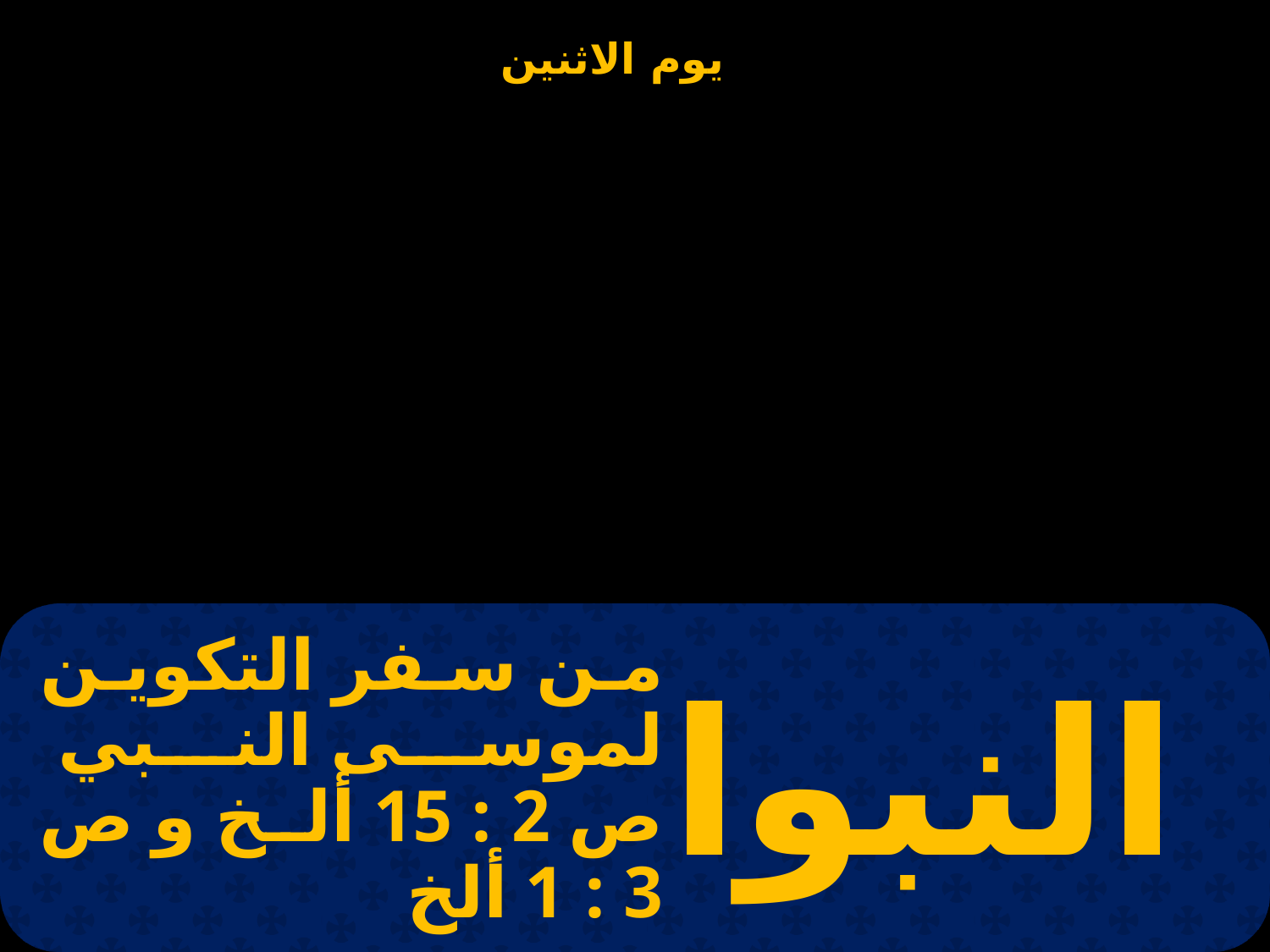

# من سفر التكوين لموسى النبي ص 2 : 15 ألخ و ص 3 : 1 ألخ